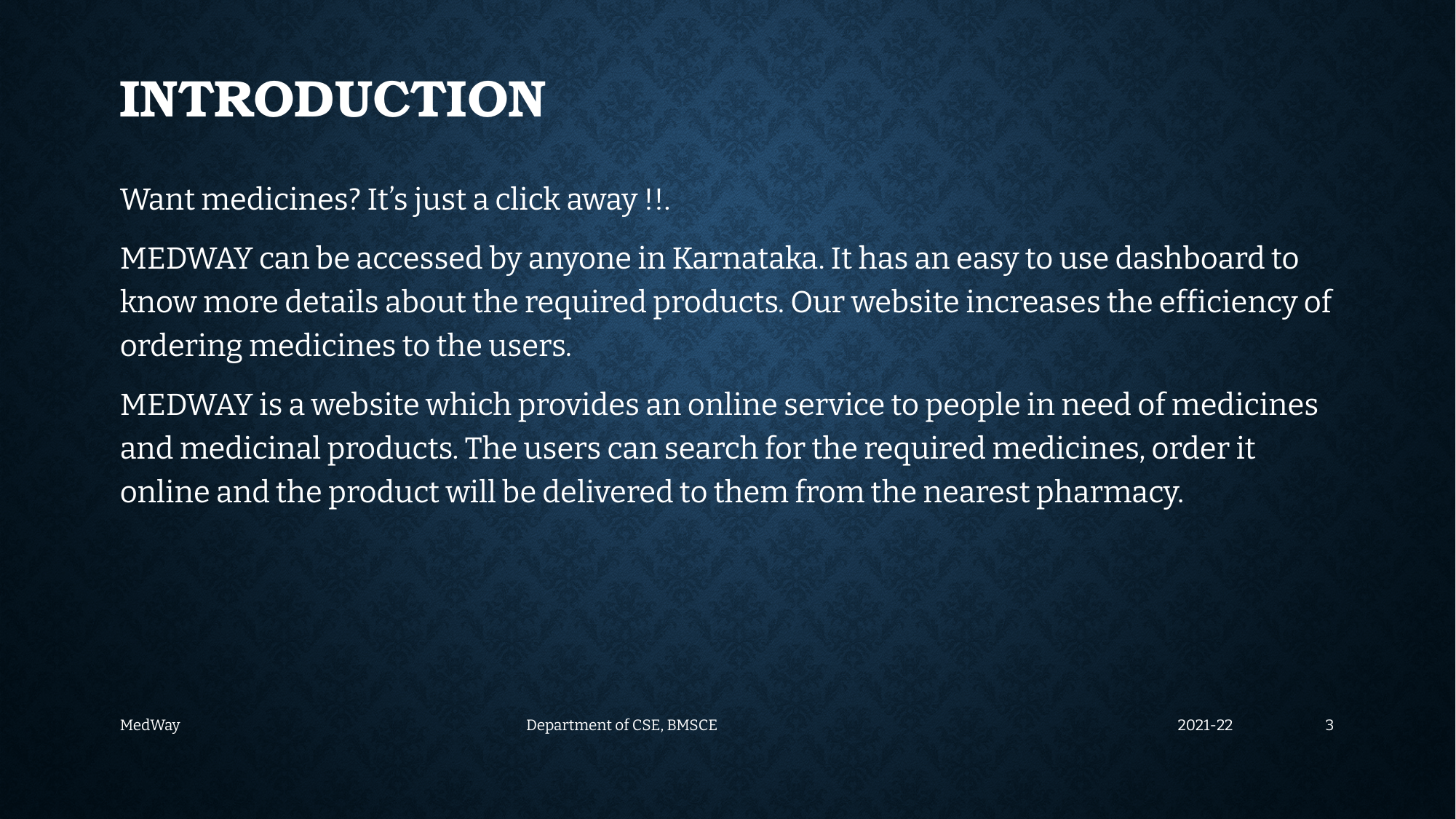

# Introduction
Want medicines? It’s just a click away !!.
MEDWAY can be accessed by anyone in Karnataka. It has an easy to use dashboard to know more details about the required products. Our website increases the efficiency of ordering medicines to the users.
MEDWAY is a website which provides an online service to people in need of medicines and medicinal products. The users can search for the required medicines, order it online and the product will be delivered to them from the nearest pharmacy.
MedWay                                                                                                                Department of CSE, BMSCE
2021-22
3